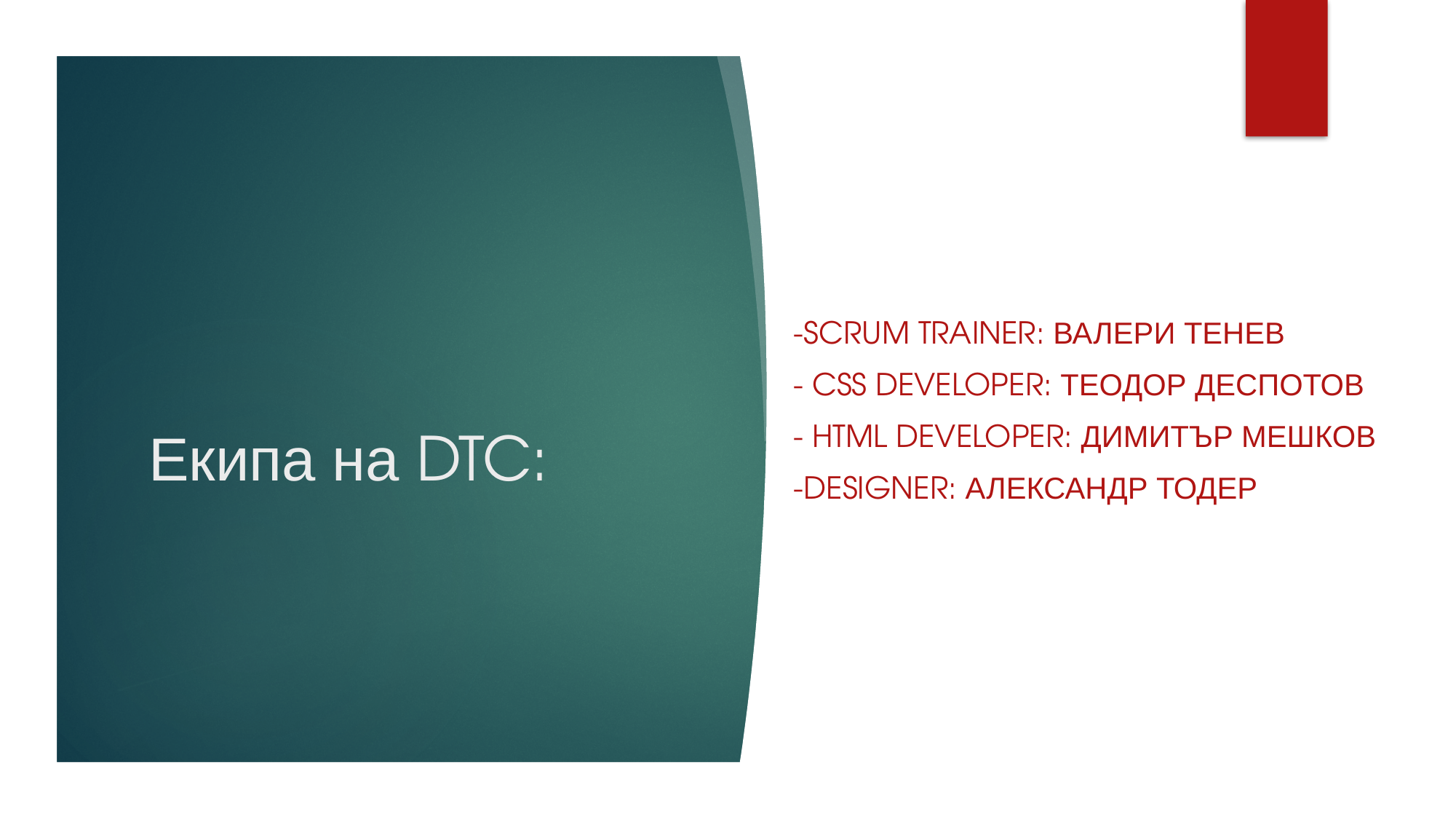

-SCRUM TRAINER: Валери Тенев
- CSS Developer: Теодор Деспотов
- HTML Developer: Димитър Мешков
-Designer: Александр Тодер
# Екипа на DTC: